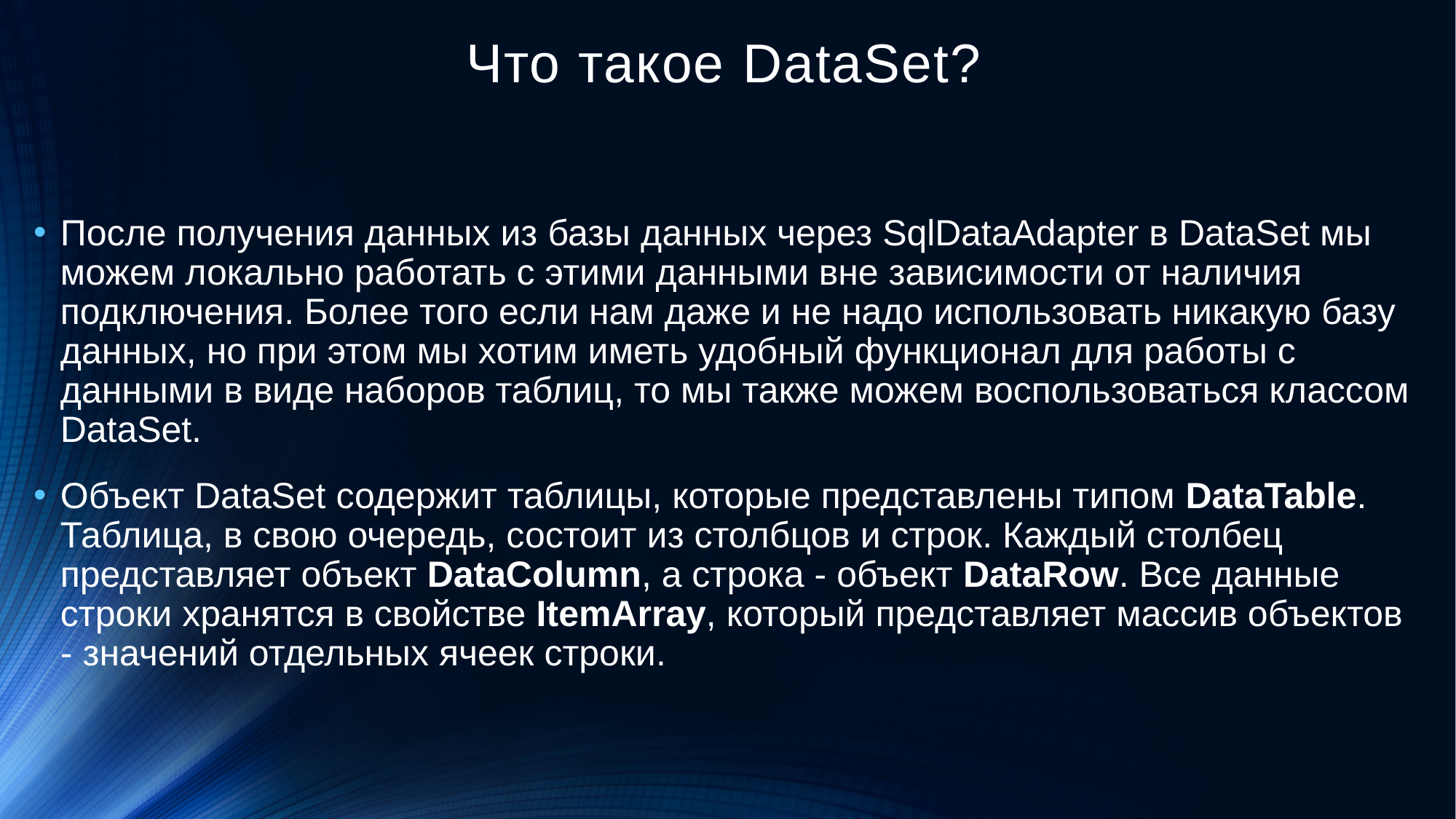

# Что такое DataSet?
После получения данных из базы данных через SqlDataAdapter в DataSet мы можем локально работать с этими данными вне зависимости от наличия подключения. Более того если нам даже и не надо использовать никакую базу данных, но при этом мы хотим иметь удобный функционал для работы с данными в виде наборов таблиц, то мы также можем воспользоваться классом DataSet.
Объект DataSet содержит таблицы, которые представлены типом DataTable. Таблица, в свою очередь, состоит из столбцов и строк. Каждый столбец представляет объект DataColumn, а строка - объект DataRow. Все данные строки хранятся в свойстве ItemArray, который представляет массив объектов - значений отдельных ячеек строки.